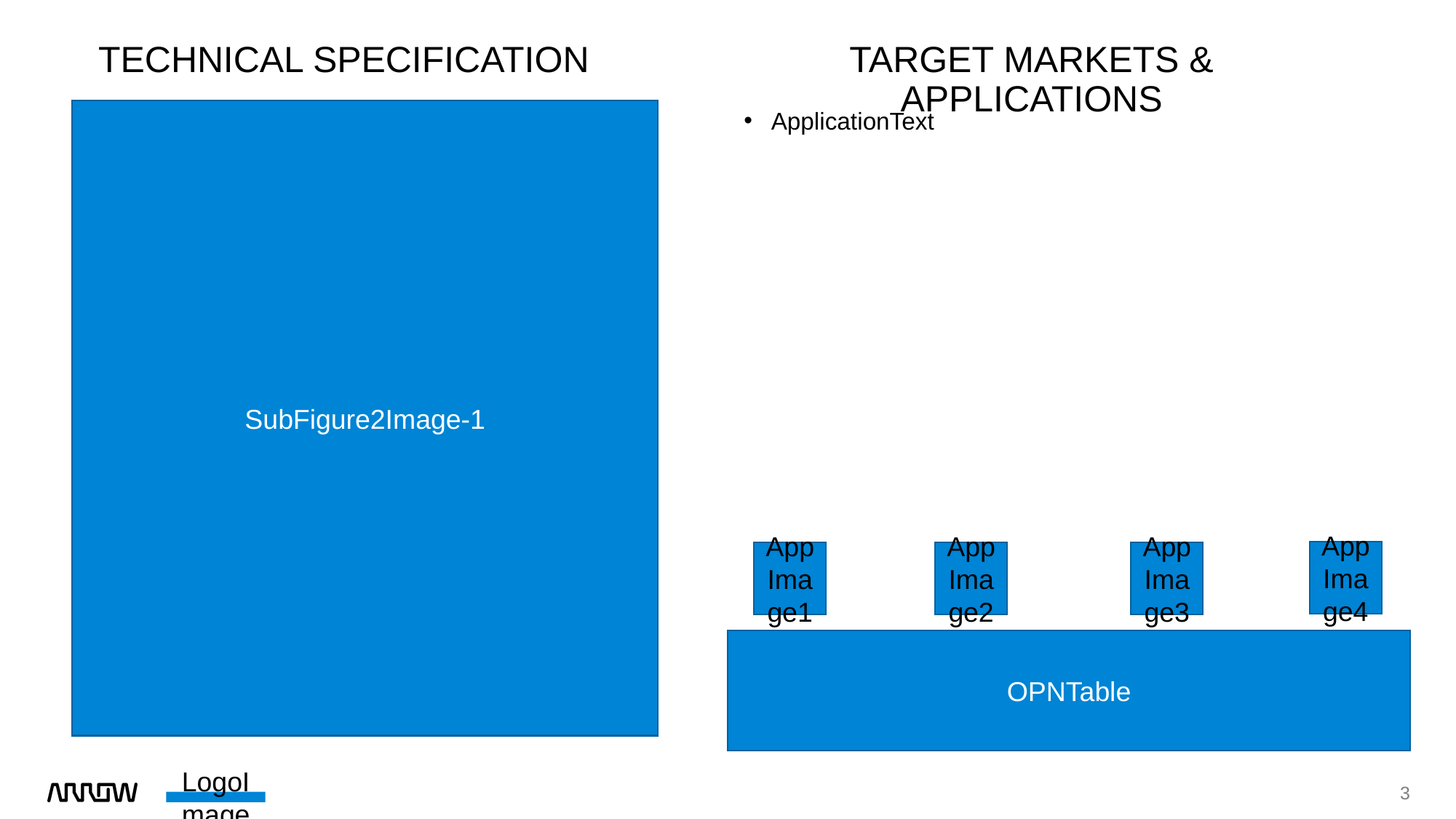

TARGET MARKETS & APPLICATIONS
TECHNICAL SPECIFICATION
SubFigure2Image-1
ApplicationText

AppImage4

AppImage1
AppImage2
AppImage3
OPNTable
3
LogoImage